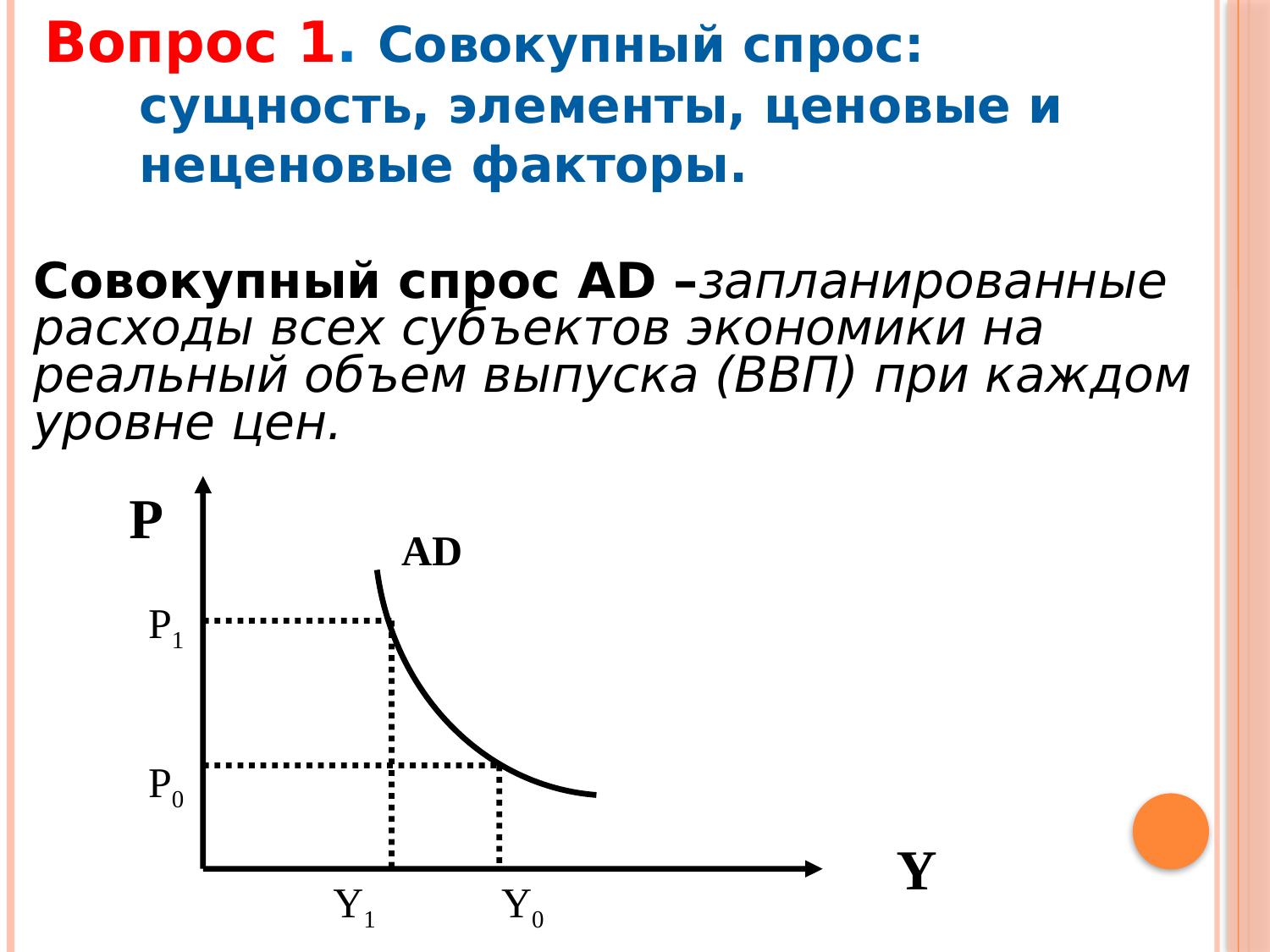

Вопрос 1. Совокупный спрос: сущность, элементы, ценовые и неценовые факторы.

Совокупный спрос AD –запланированные расходы всех субъектов экономики на реальный объем выпуска (ВВП) при каждом уровне цен.
P

AD

P1

P0

Y

 Y1            Y0